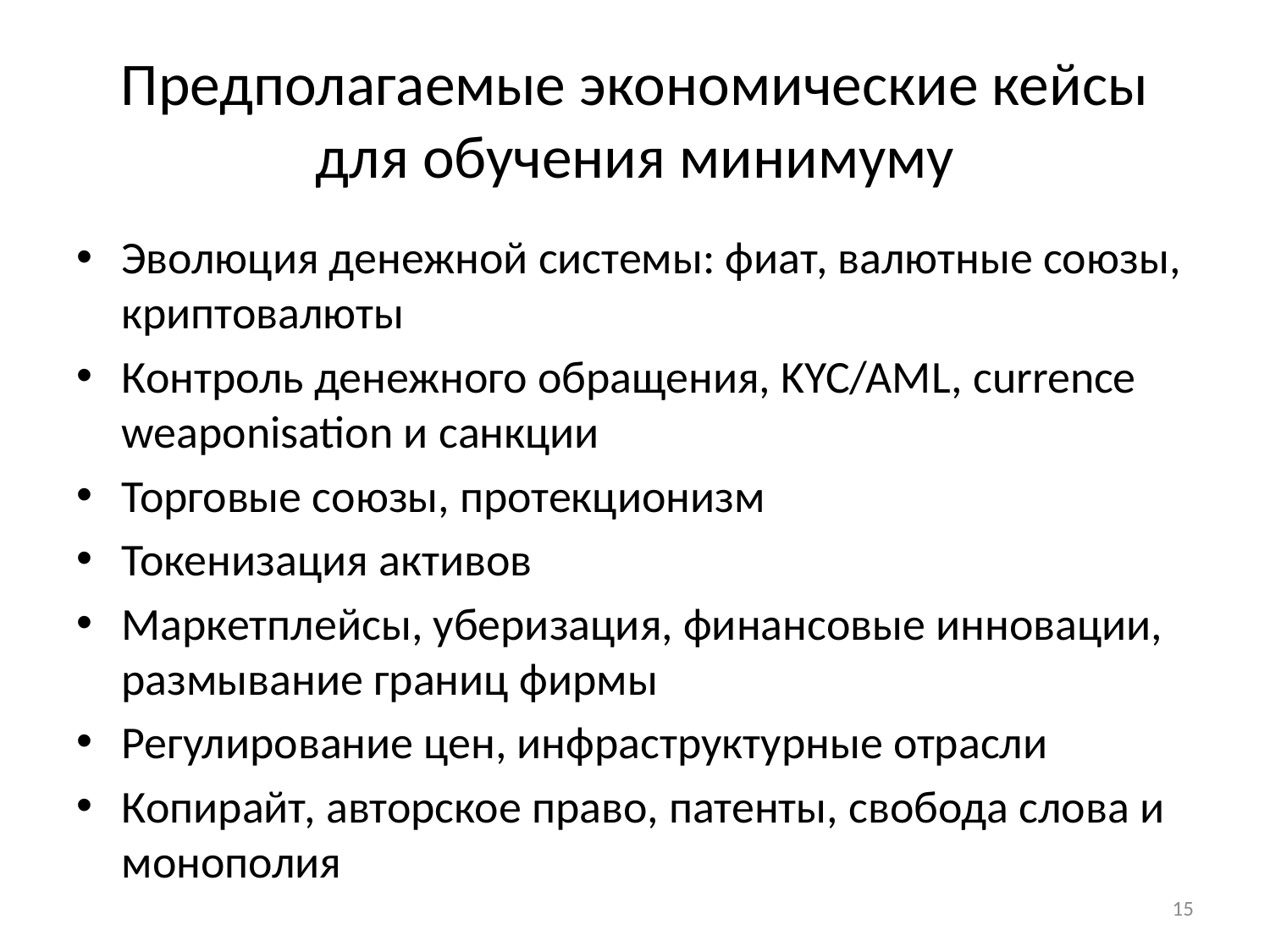

# Предполагаемые экономические кейсы для обучения минимуму
Эволюция денежной системы: фиат, валютные союзы, криптовалюты
Контроль денежного обращения, KYC/AML, currence weaponisation и санкции
Торговые союзы, протекционизм
Токенизация активов
Маркетплейсы, уберизация, финансовые инновации, размывание границ фирмы
Регулирование цен, инфраструктурные отрасли
Копирайт, авторское право, патенты, свобода слова и монополия

15